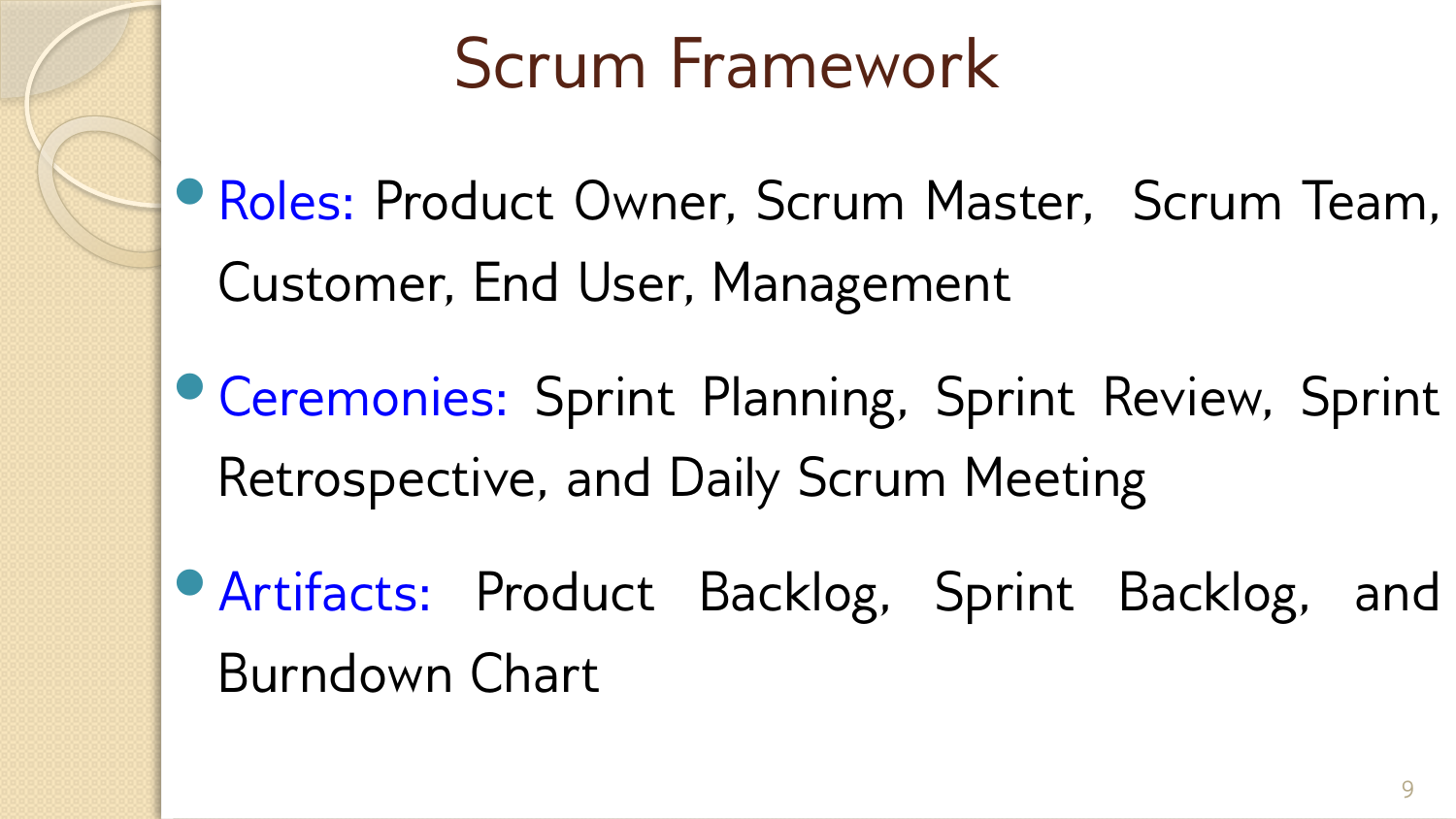

# Scrum Framework
Roles: Product Owner, Scrum Master,  Scrum Team, Customer, End User, Management
Ceremonies: Sprint Planning, Sprint Review, Sprint Retrospective, and Daily Scrum Meeting
Artifacts: Product Backlog, Sprint Backlog, and Burndown Chart
9